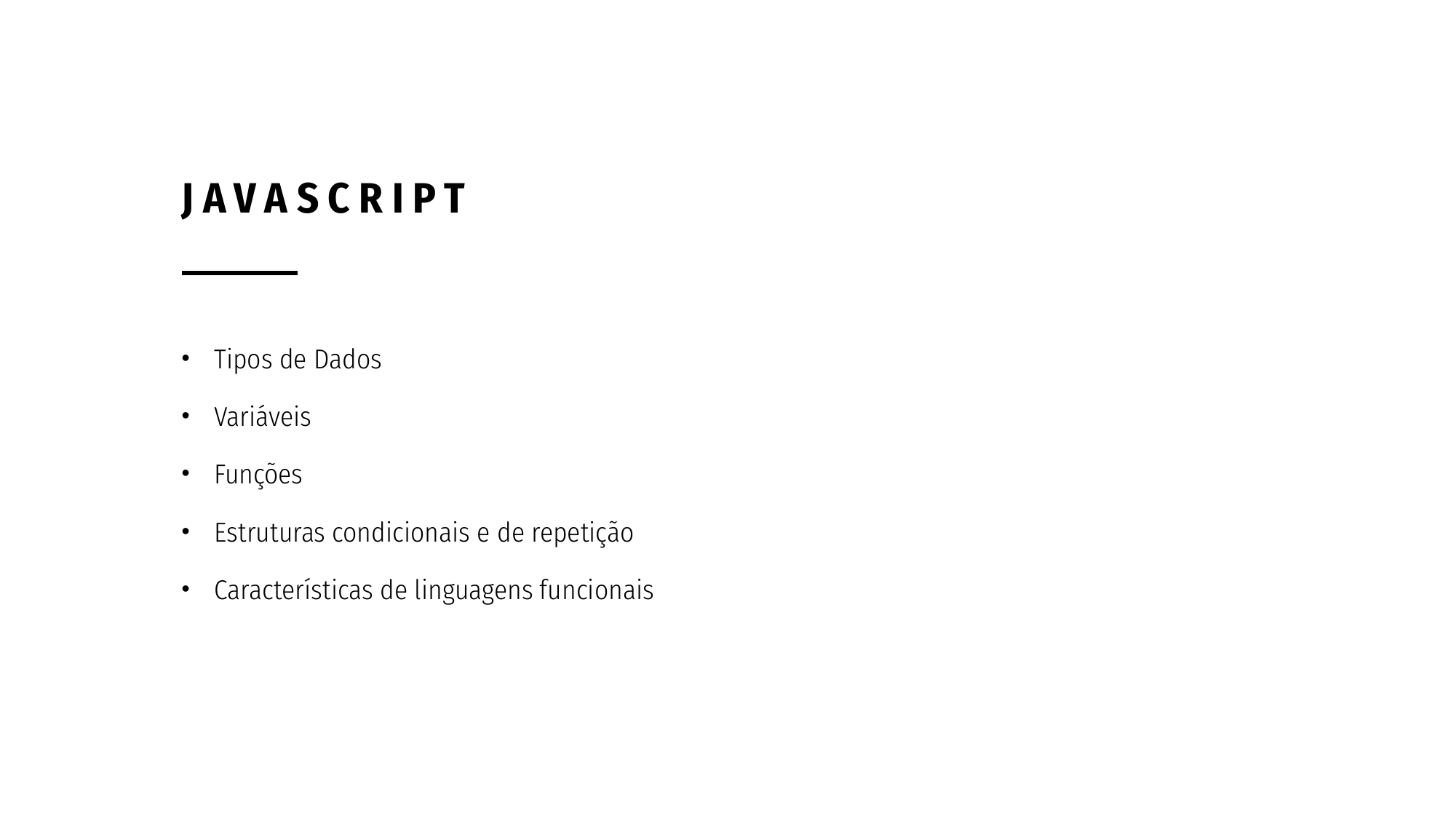

# javascript
Tipos de Dados
Variáveis
Funções
Estruturas condicionais e de repetição
Características de linguagens funcionais